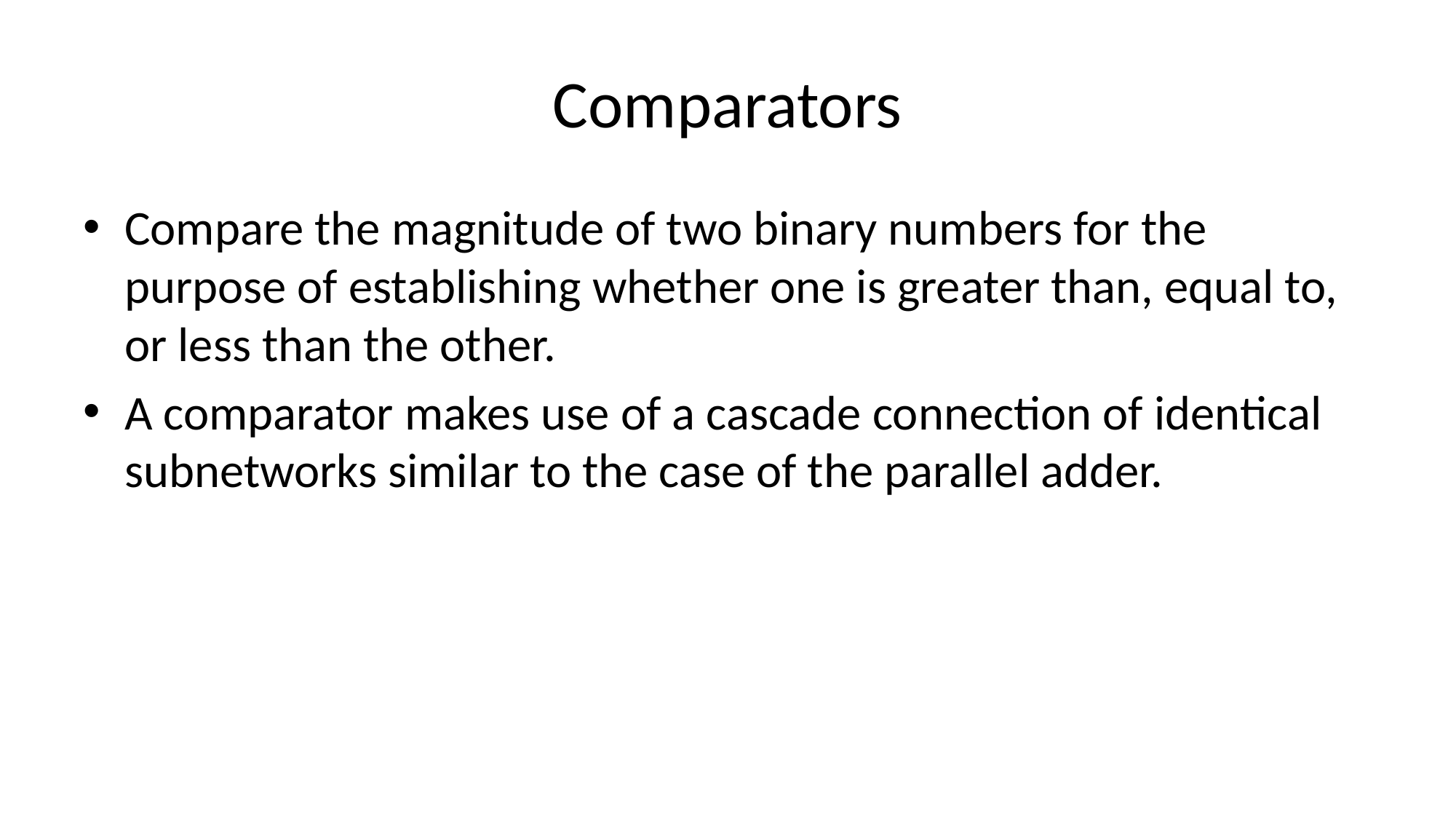

# Comparators
Compare the magnitude of two binary numbers for the purpose of establishing whether one is greater than, equal to, or less than the other.
A comparator makes use of a cascade connection of identical subnetworks similar to the case of the parallel adder.